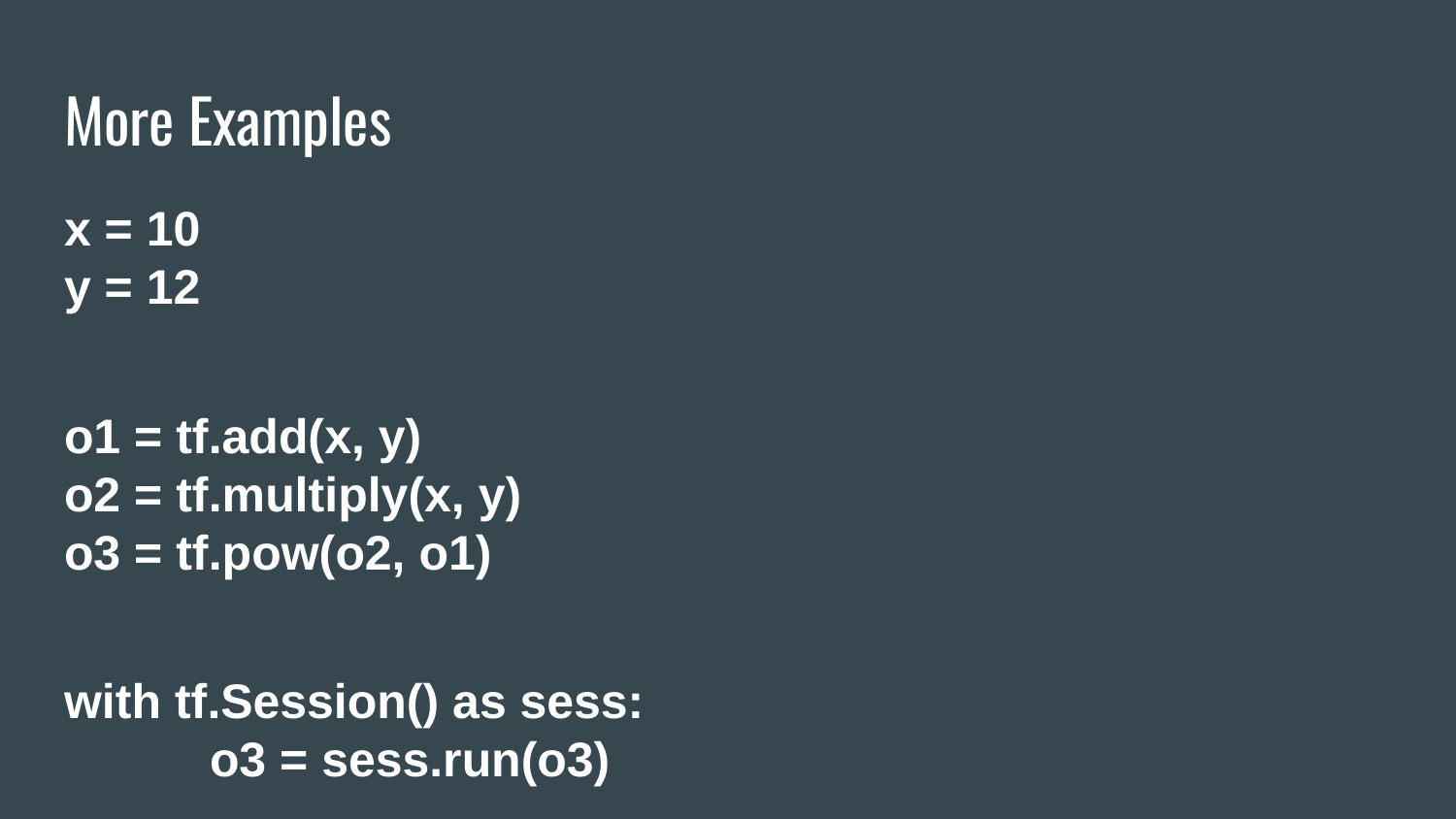

# More Examples
x = 10
y = 12
o1 = tf.add(x, y)
o2 = tf.multiply(x, y)
o3 = tf.pow(o2, o1)
with tf.Session() as sess:
	o3 = sess.run(o3)